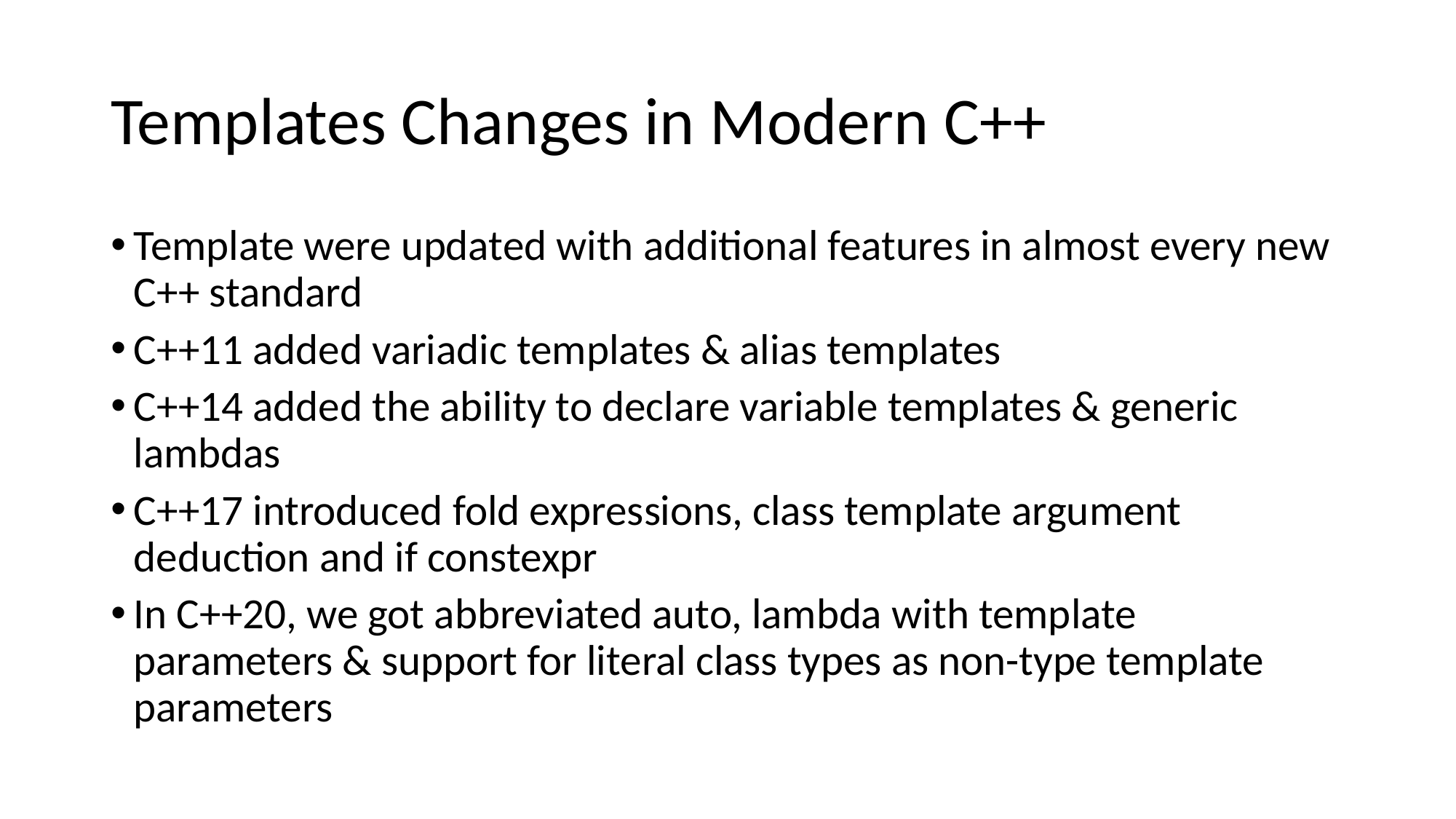

# Templates Changes in Modern C++
Template were updated with additional features in almost every new C++ standard
C++11 added variadic templates & alias templates
C++14 added the ability to declare variable templates & generic lambdas
C++17 introduced fold expressions, class template argument deduction and if constexpr
In C++20, we got abbreviated auto, lambda with template parameters & support for literal class types as non-type template parameters